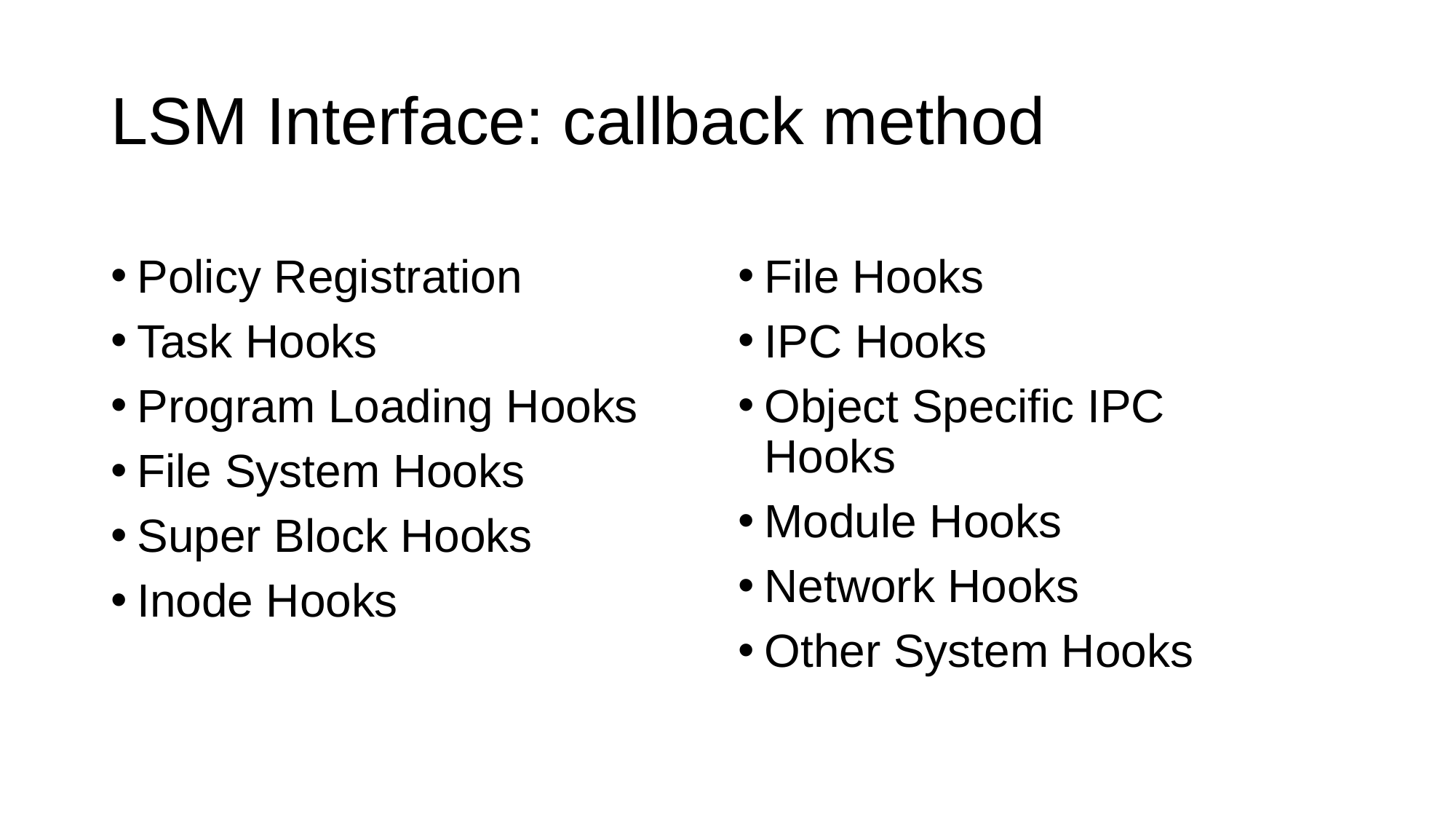

# LSM Interface: callback method
Policy Registration
Task Hooks
Program Loading Hooks
File System Hooks
Super Block Hooks
Inode Hooks
File Hooks
IPC Hooks
Object Specific IPC Hooks
Module Hooks
Network Hooks
Other System Hooks